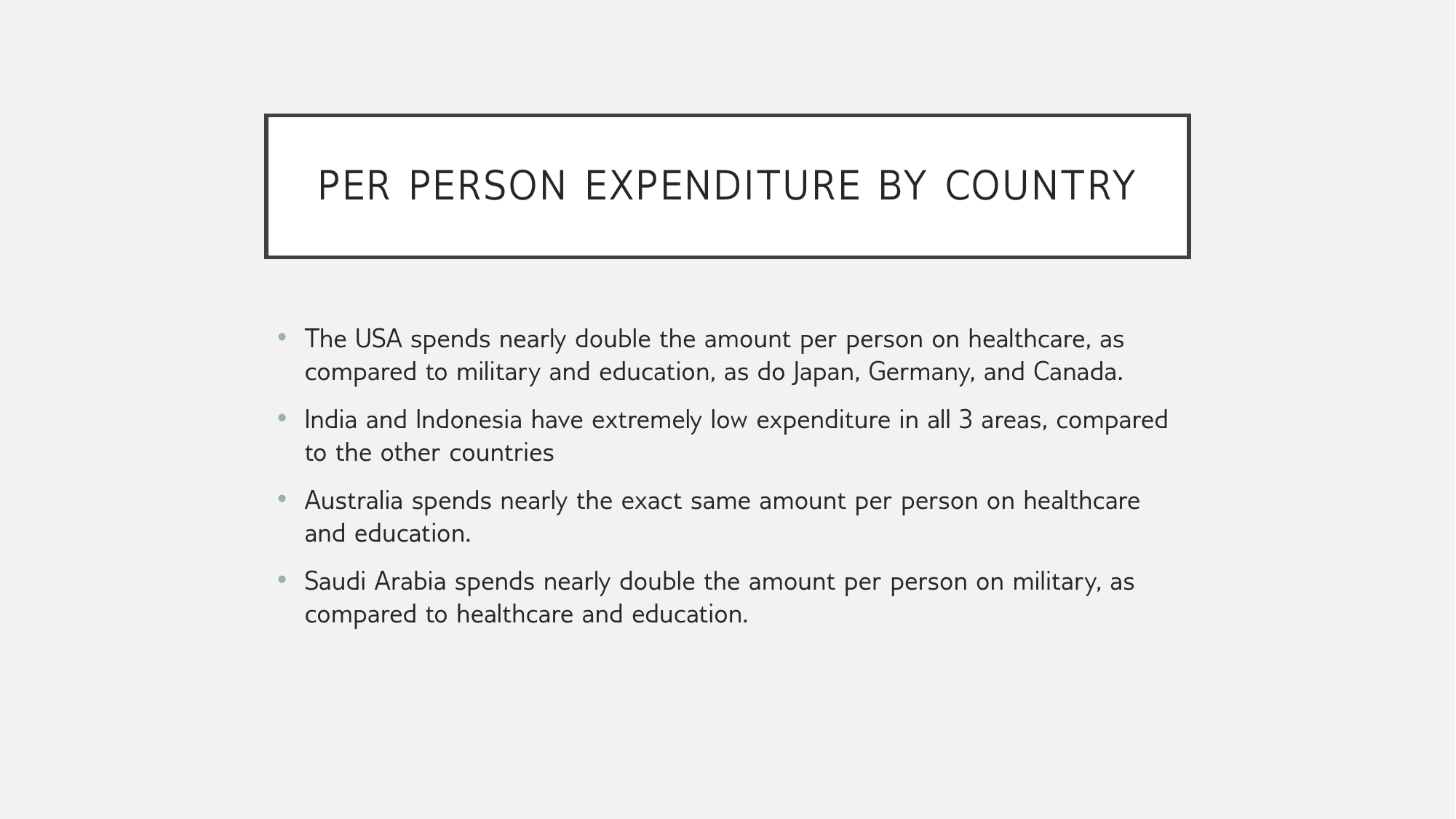

# Per person expenditure by country
The USA spends nearly double the amount per person on healthcare, as compared to military and education, as do Japan, Germany, and Canada.
India and Indonesia have extremely low expenditure in all 3 areas, compared to the other countries
Australia spends nearly the exact same amount per person on healthcare and education.
Saudi Arabia spends nearly double the amount per person on military, as compared to healthcare and education.